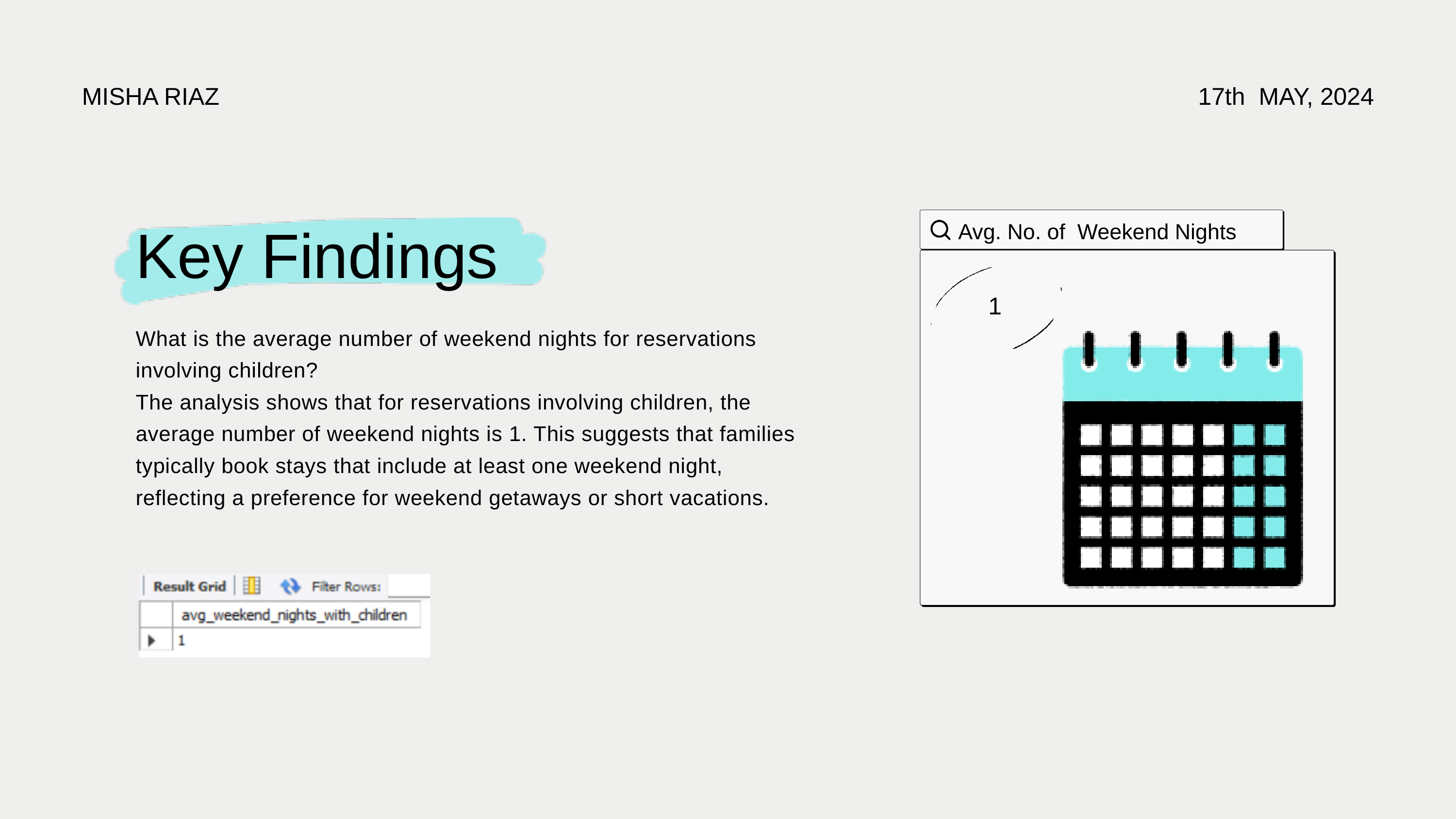

MISHA RIAZ
17th  MAY, 2024

Avg. No. of  Weekend Nights
Key Findings

1
What is the average number of weekend nights for reservations involving children?
The analysis shows that for reservations involving children, the average number of weekend nights is 1. This suggests that families typically book stays that include at least one weekend night, reflecting a preference for weekend getaways or short vacations.